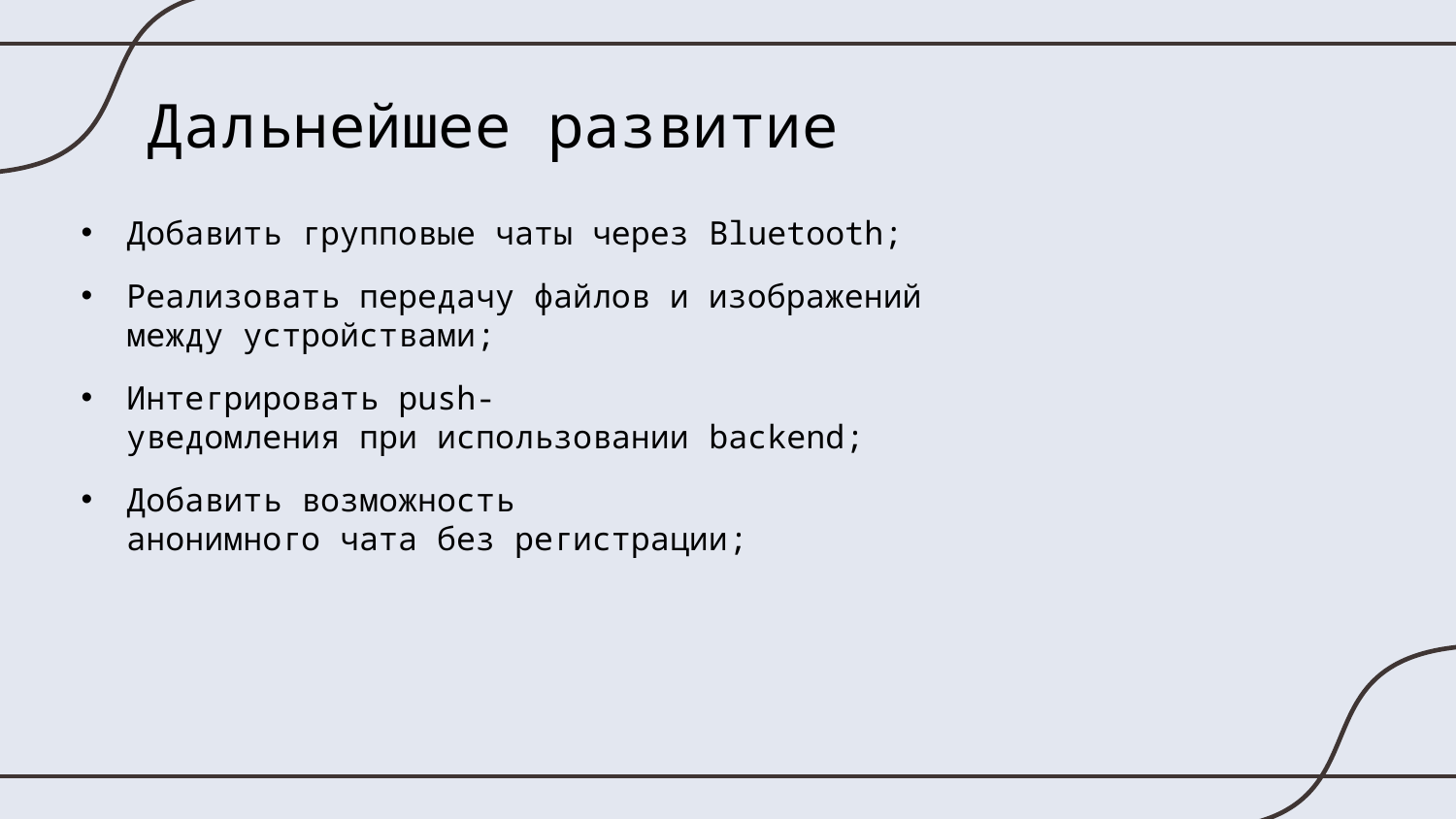

# Дальнейшее развитие
Добавить групповые чаты через Bluetooth;
Реализовать передачу файлов и изображений между устройствами;
Интегрировать push-уведомления при использовании backend;
Добавить возможность анонимного чата без регистрации;